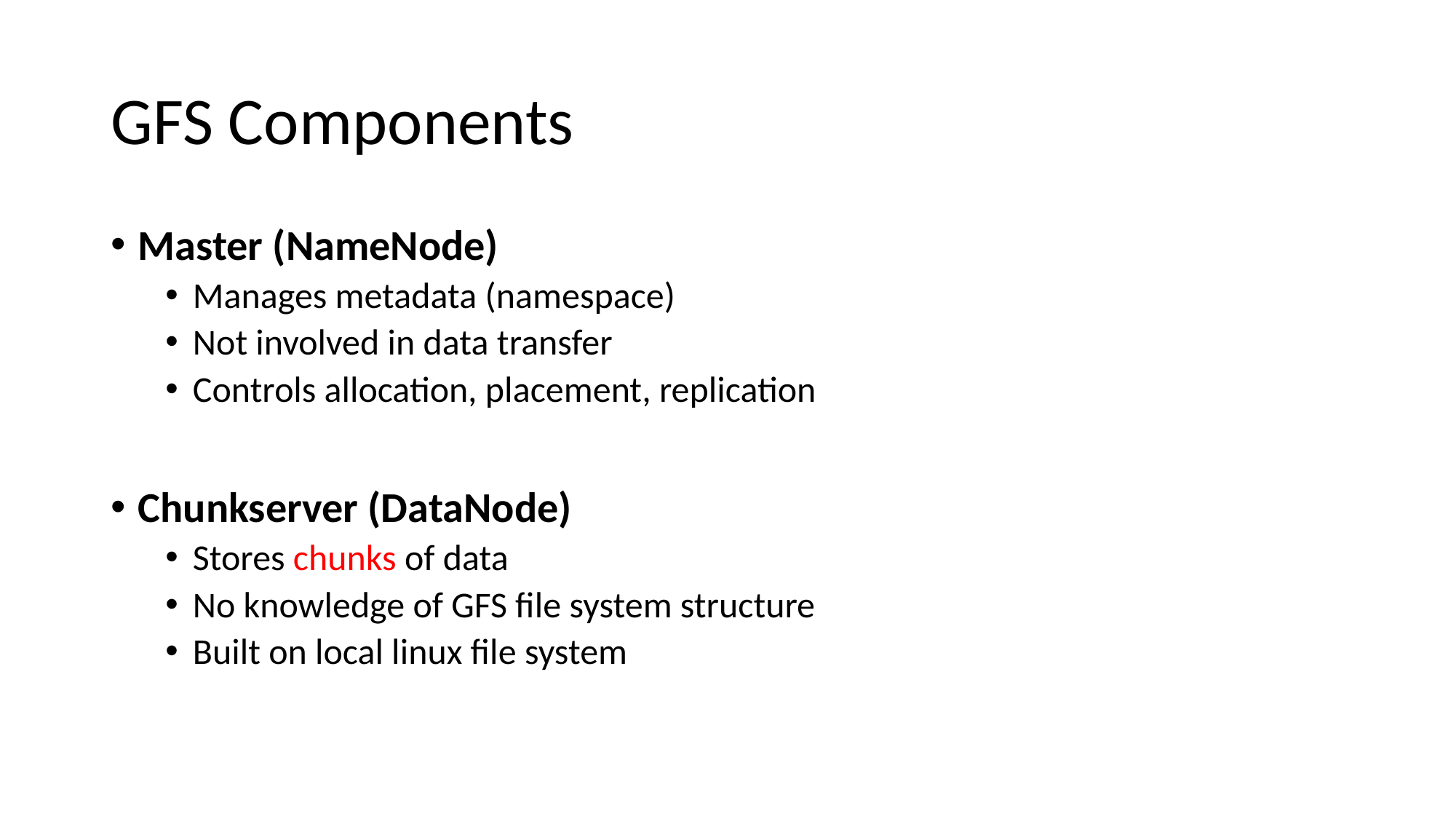

# GFS Components
Master (NameNode)
Manages metadata (namespace)
Not involved in data transfer
Controls allocation, placement, replication

Chunkserver (DataNode)
Stores chunks of data
No knowledge of GFS file system structure
Built on local linux file system